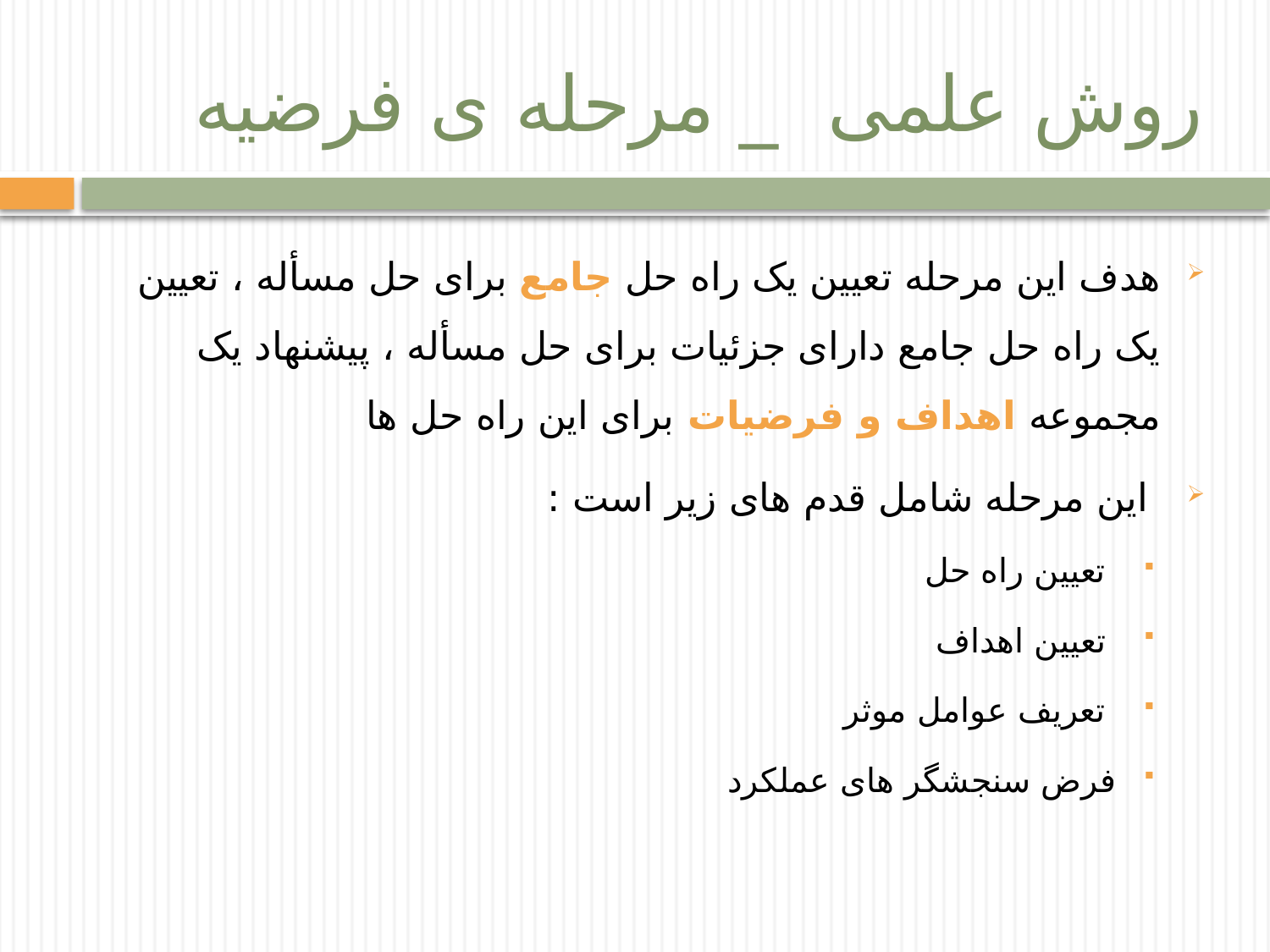

# روش علمی  _ مرحله ی فرضیه
هدف این مرحله تعیین یک راه حل جامع برای حل مسأله ، تعیین یک راه حل جامع دارای جزئیات برای حل مسأله ، پیشنهاد یک مجموعه اهداف و فرضیات برای این راه حل ها
 این مرحله شامل قدم های زیر است :
 تعیین راه حل
 تعیین اهداف
 تعریف عوامل موثر
فرض سنجشگر های عملکرد